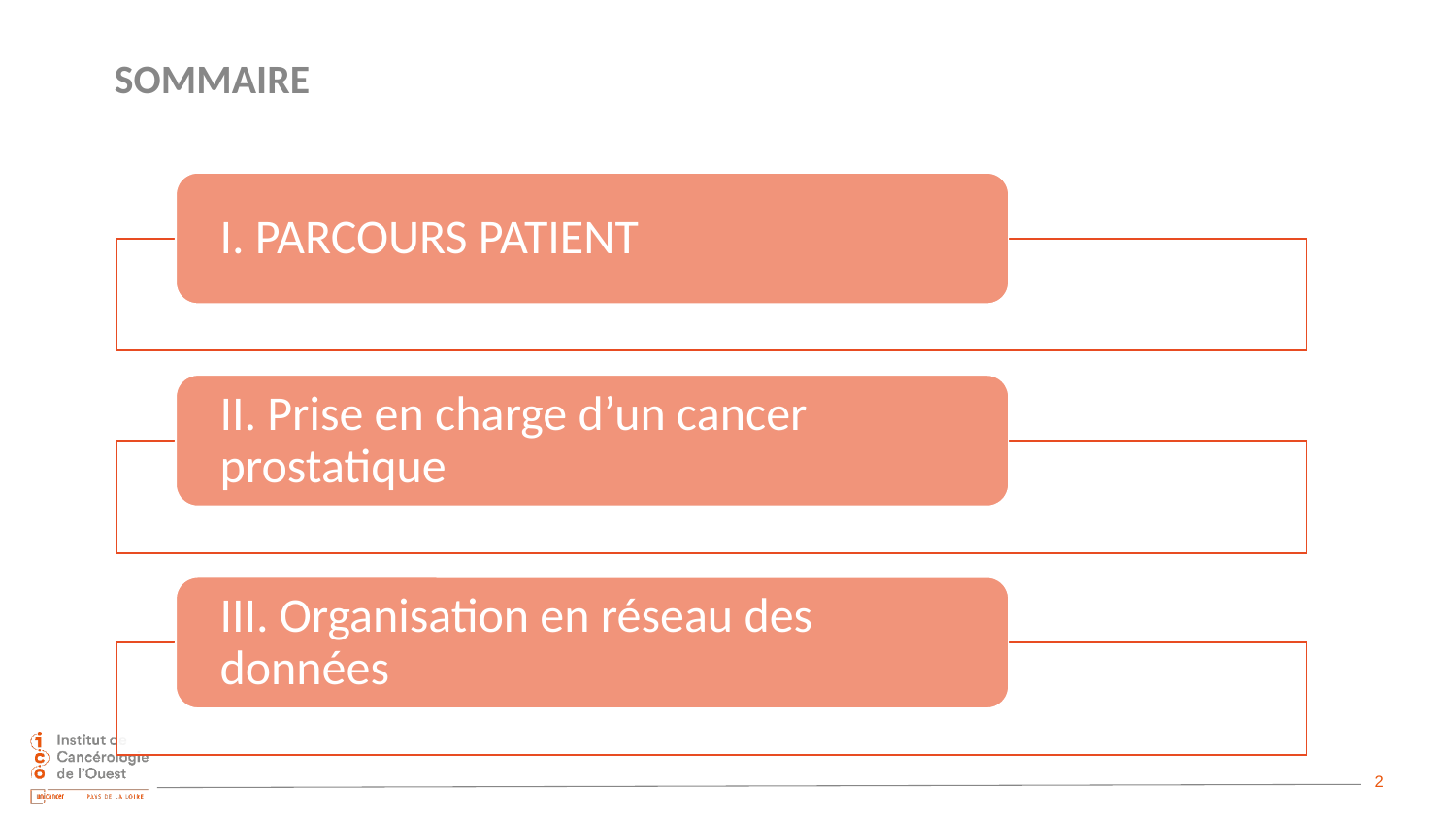

SOMMAIRE
I. PARCOURS PATIENT
II. Prise en charge d’un cancer prostatique
III. Organisation en réseau des données